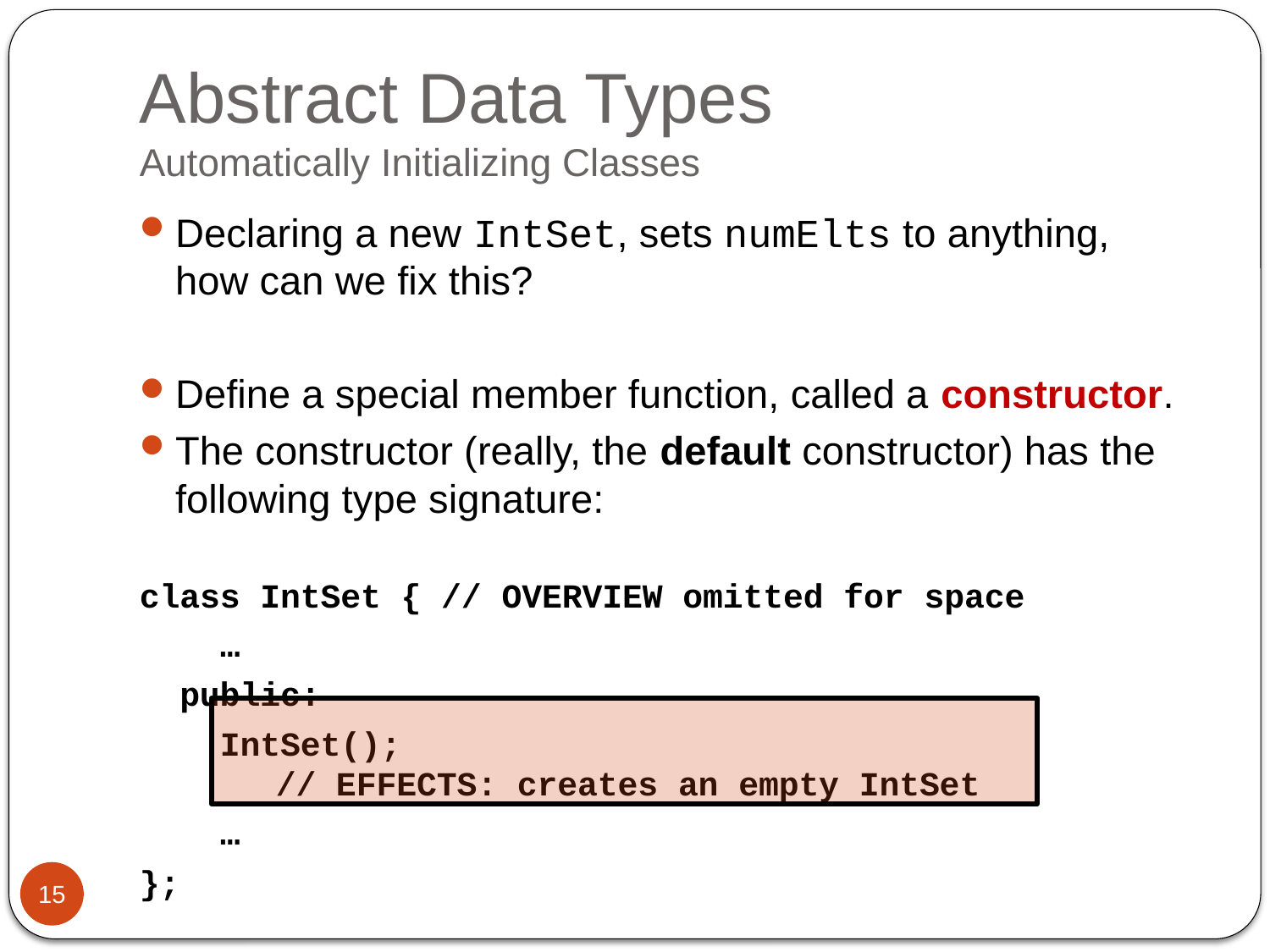

# Abstract Data Types Automatically Initializing Classes
Declaring a new IntSet, sets numElts to anything, how can we fix this?

Define a special member function, called a constructor.
The constructor (really, the default constructor) has the following type signature:
class IntSet { // OVERVIEW omitted for space
    …
  public:
    IntSet();
     // EFFECTS: creates an empty IntSet
    …
};

15